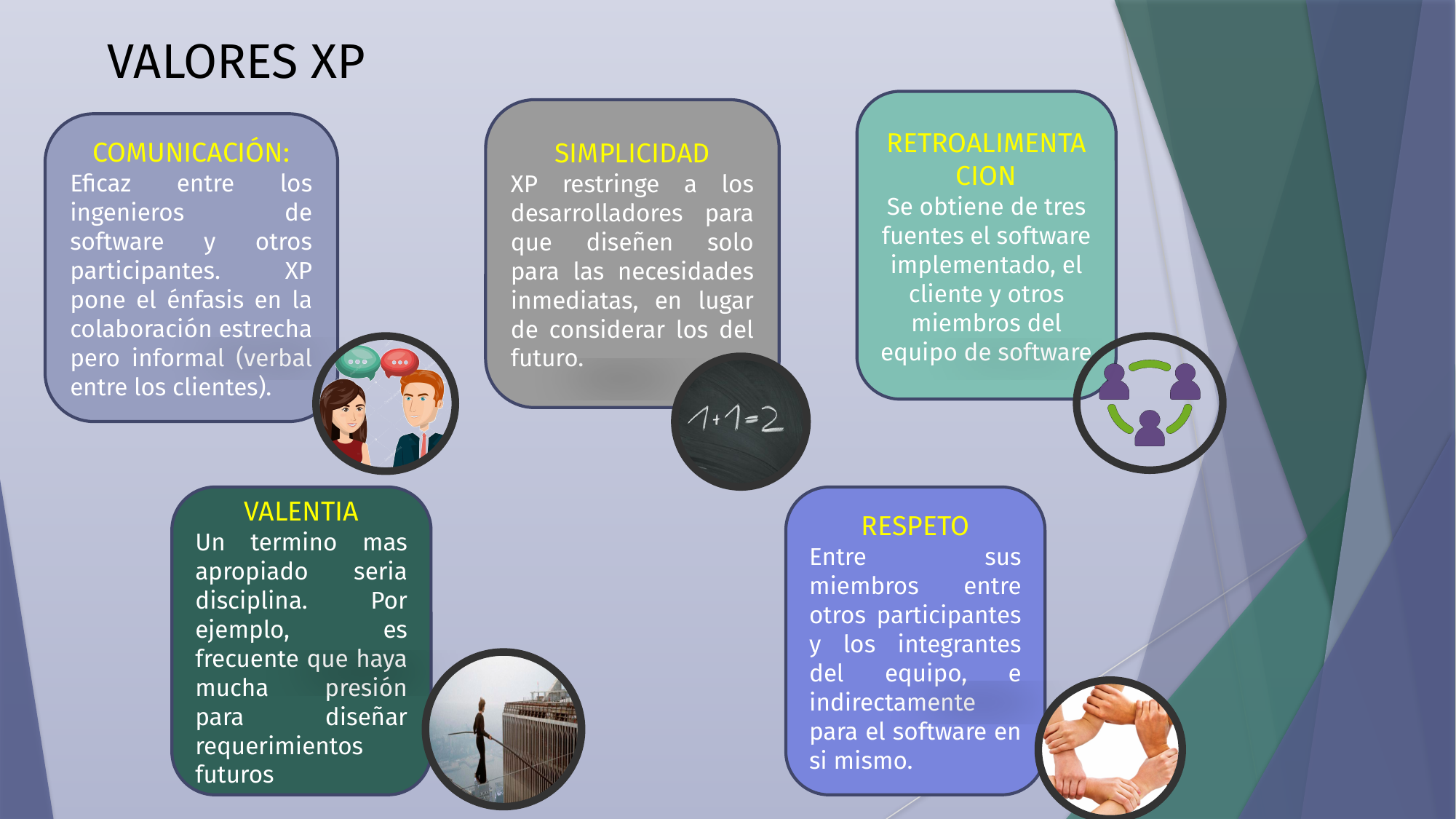

VALORES XP
RETROALIMENTACION
Se obtiene de tres fuentes el software implementado, el cliente y otros miembros del equipo de software
SIMPLICIDAD
XP restringe a los desarrolladores para que diseñen solo para las necesidades inmediatas, en lugar de considerar los del futuro.
COMUNICACIÓN:
Eficaz entre los ingenieros de software y otros participantes. XP pone el énfasis en la colaboración estrecha pero informal (verbal entre los clientes).

VALENTIA
Un termino mas apropiado seria disciplina. Por ejemplo, es frecuente que haya mucha presión para diseñar requerimientos futuros
RESPETO
Entre sus miembros entre otros participantes y los integrantes del equipo, e indirectamente para el software en si mismo.